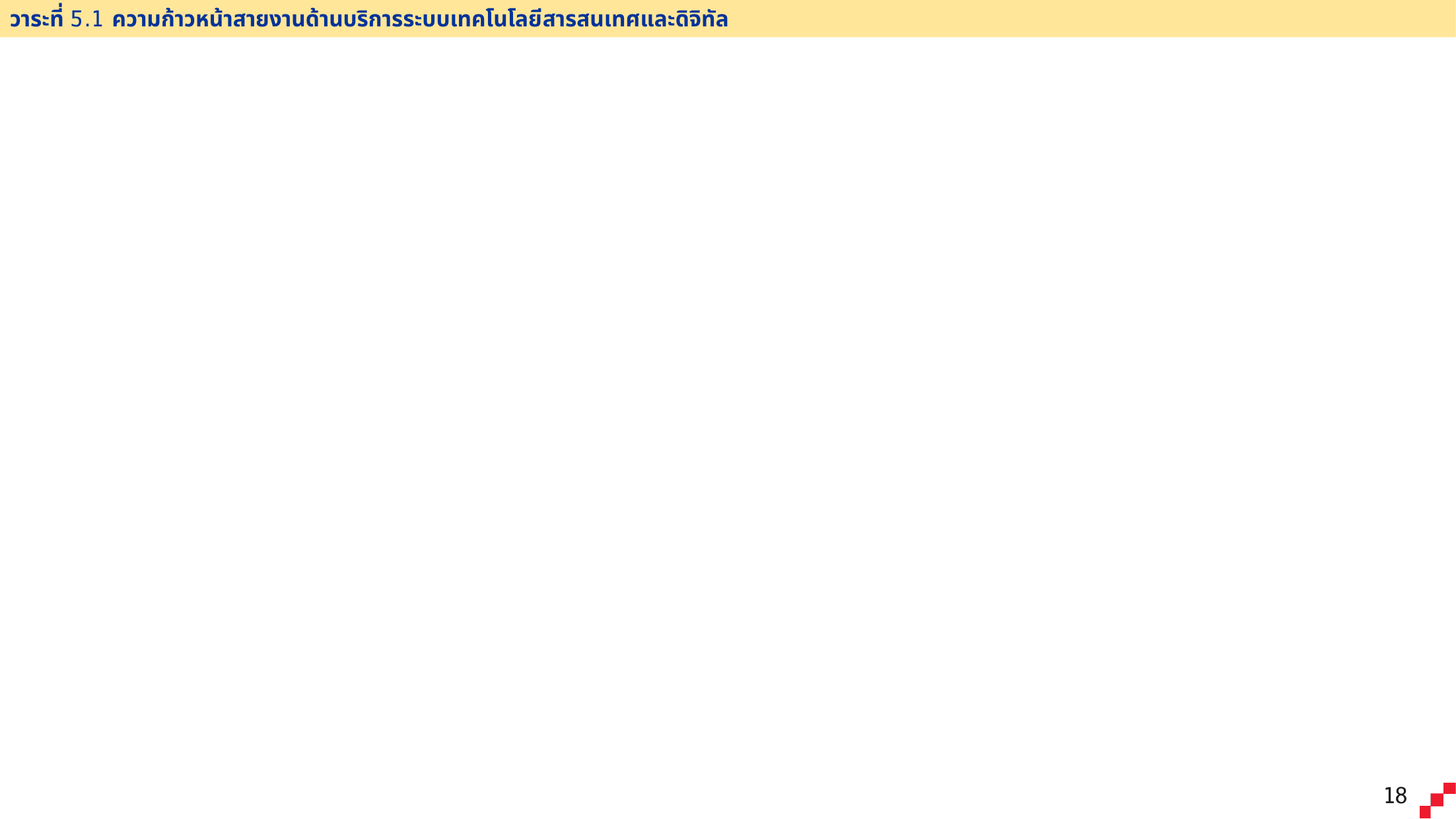

วาระที่ 5.1 ความก้าวหน้าสายงานด้านบริการระบบเทคโนโลยีสารสนเทศและดิจิทัล
18